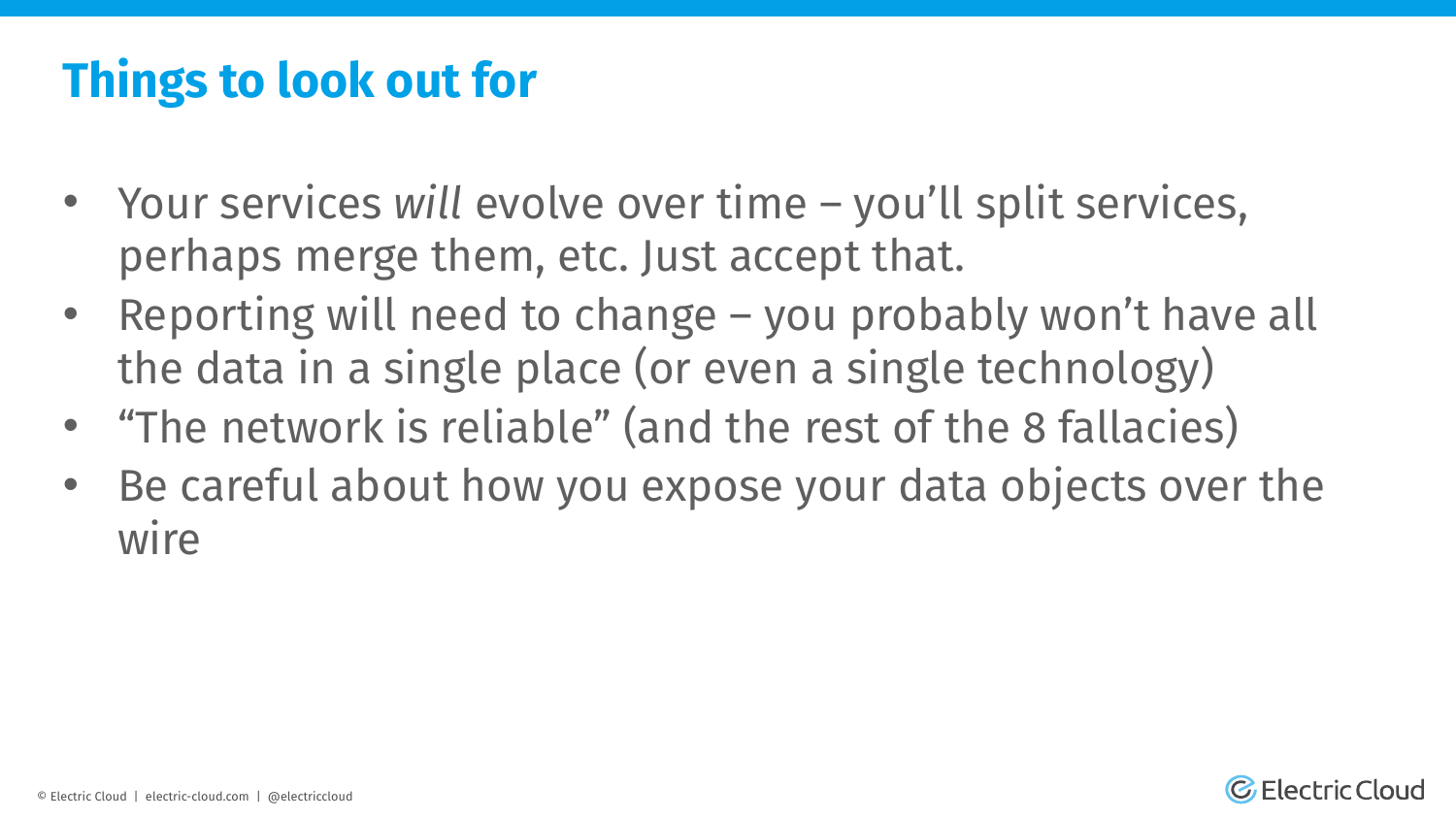

# Things to look out for
Your services will evolve over time – you’ll split services, perhaps merge them, etc. Just accept that.
Reporting will need to change – you probably won’t have all the data in a single place (or even a single technology)
“The network is reliable” (and the rest of the 8 fallacies)
Be careful about how you expose your data objects over the wire